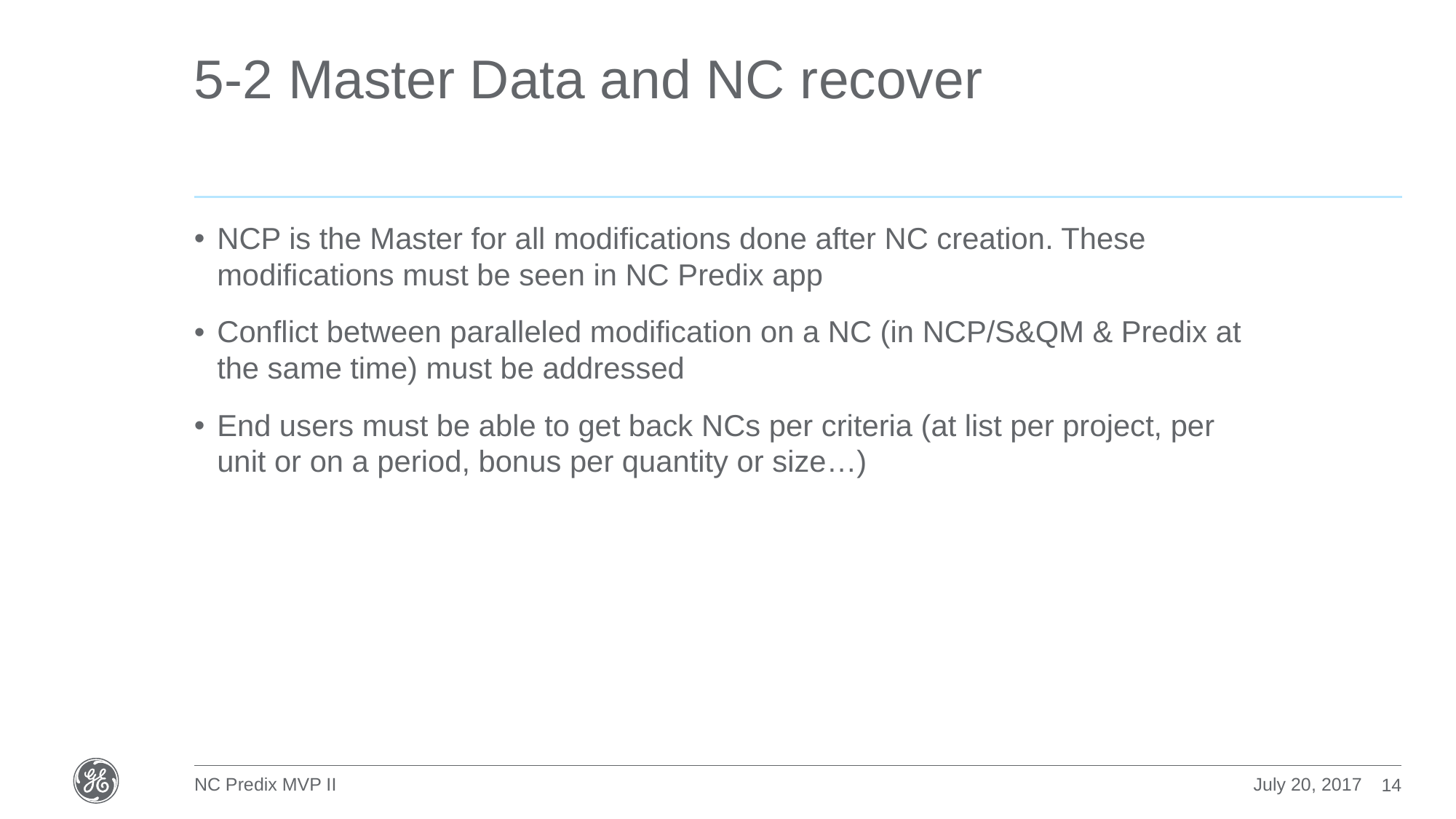

# 5-2 Master Data and NC recover
NCP is the Master for all modifications done after NC creation. These modifications must be seen in NC Predix app
Conflict between paralleled modification on a NC (in NCP/S&QM & Predix at the same time) must be addressed
End users must be able to get back NCs per criteria (at list per project, per unit or on a period, bonus per quantity or size…)

July 20, 2017
NC Predix MVP II
14